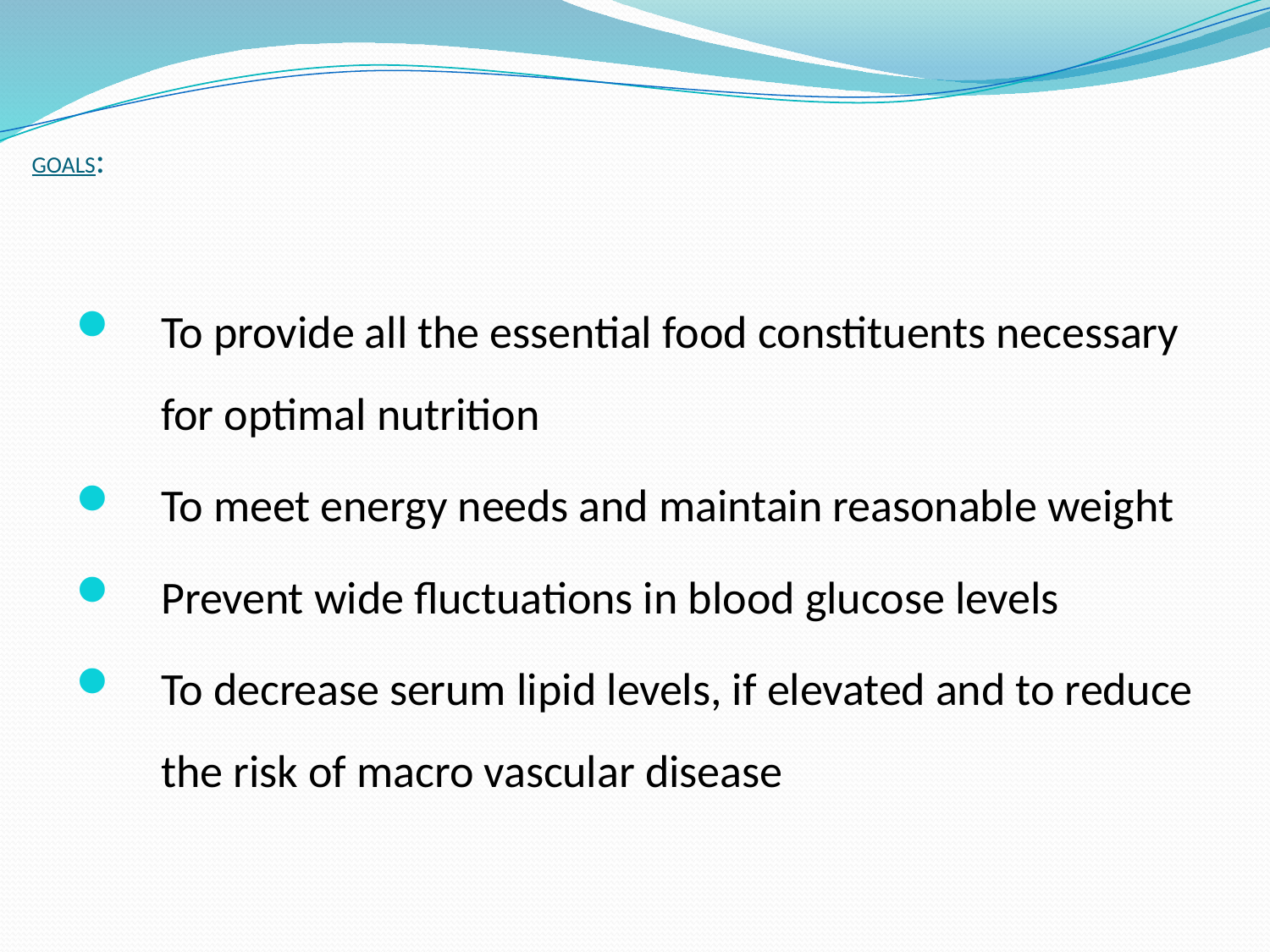

# GOALS:
To provide all the essential food constituents necessary for optimal nutrition
To meet energy needs and maintain reasonable weight
Prevent wide fluctuations in blood glucose levels
To decrease serum lipid levels, if elevated and to reduce the risk of macro vascular disease